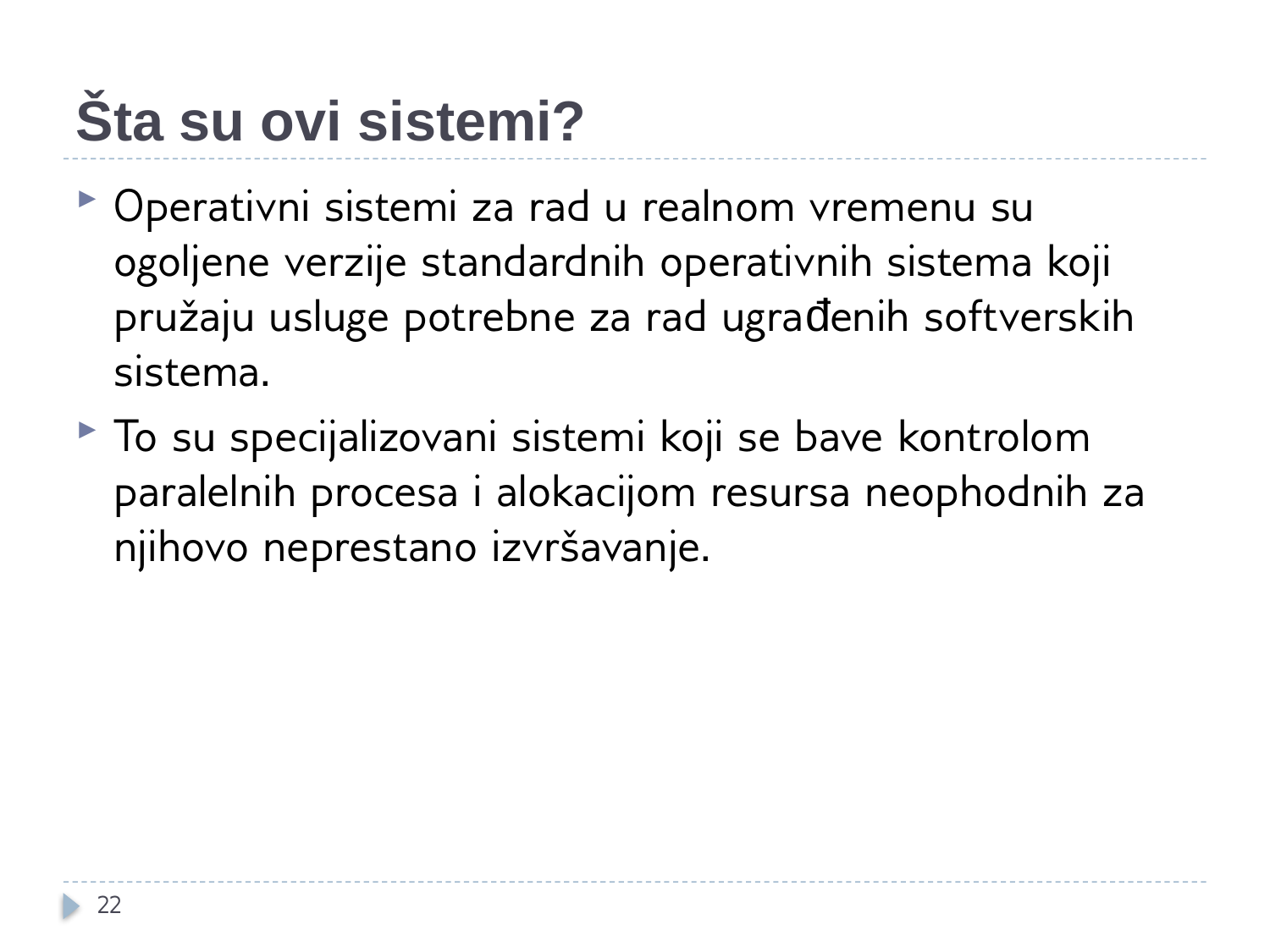

# Šta su ovi sistemi?
Operativni sistemi za rad u realnom vremenu su ogoljene verzije standardnih operativnih sistema koji pružaju usluge potrebne za rad ugrađenih softverskih sistema.
To su specijalizovani sistemi koji se bave kontrolom paralelnih procesa i alokacijom resursa neophodnih za njihovo neprestano izvršavanje.
22